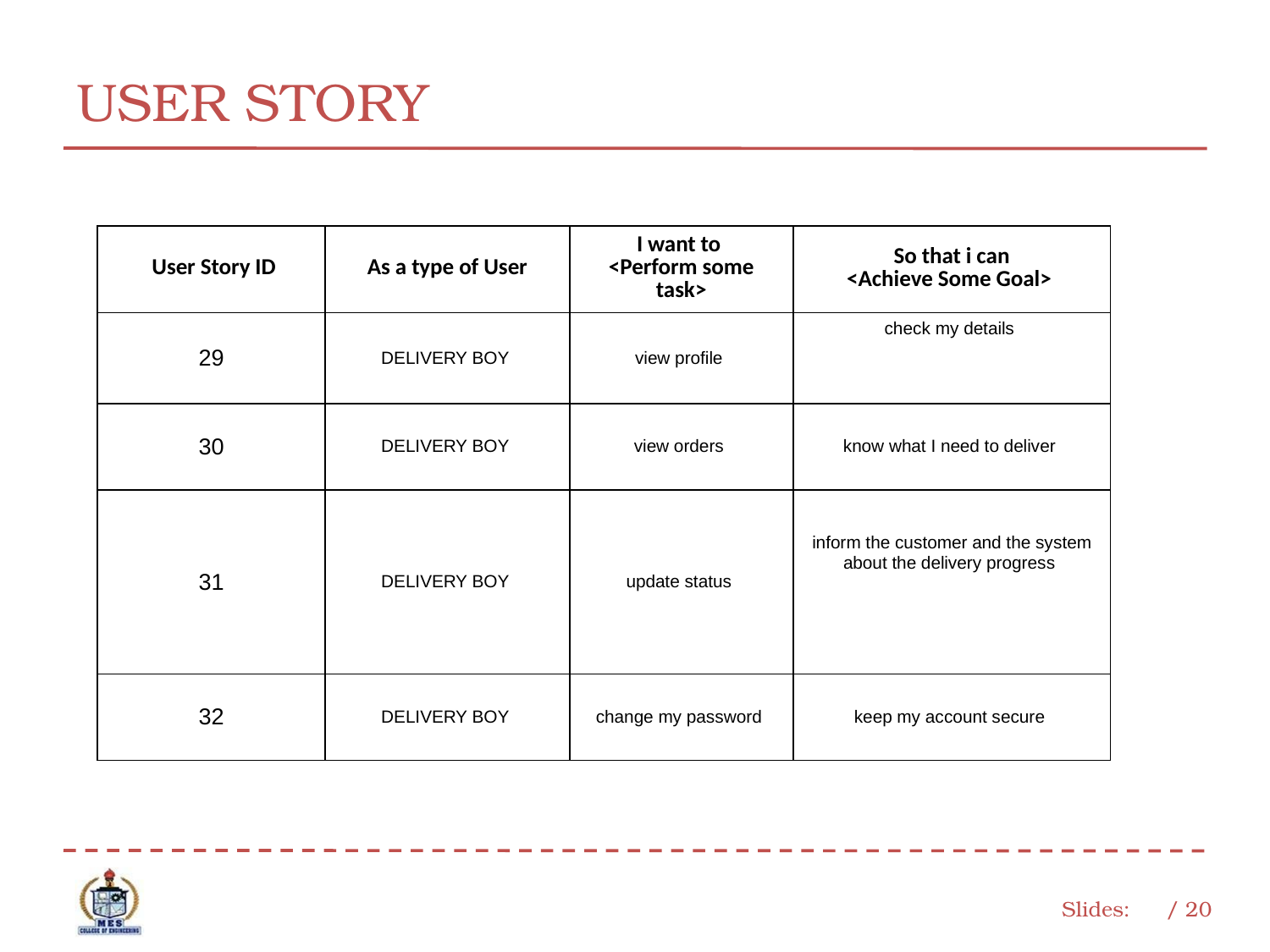

# USER STORY
| User Story ID | As a type of User | I want to <Perform some task> | So that i can <Achieve Some Goal> |
| --- | --- | --- | --- |
| 29 | DELIVERY BOY | view profile | check my details |
| 30 | DELIVERY BOY | view orders | know what I need to deliver |
| 31 | DELIVERY BOY | update status | inform the customer and the system about the delivery progress |
| 32 | DELIVERY BOY | change my password | keep my account secure |